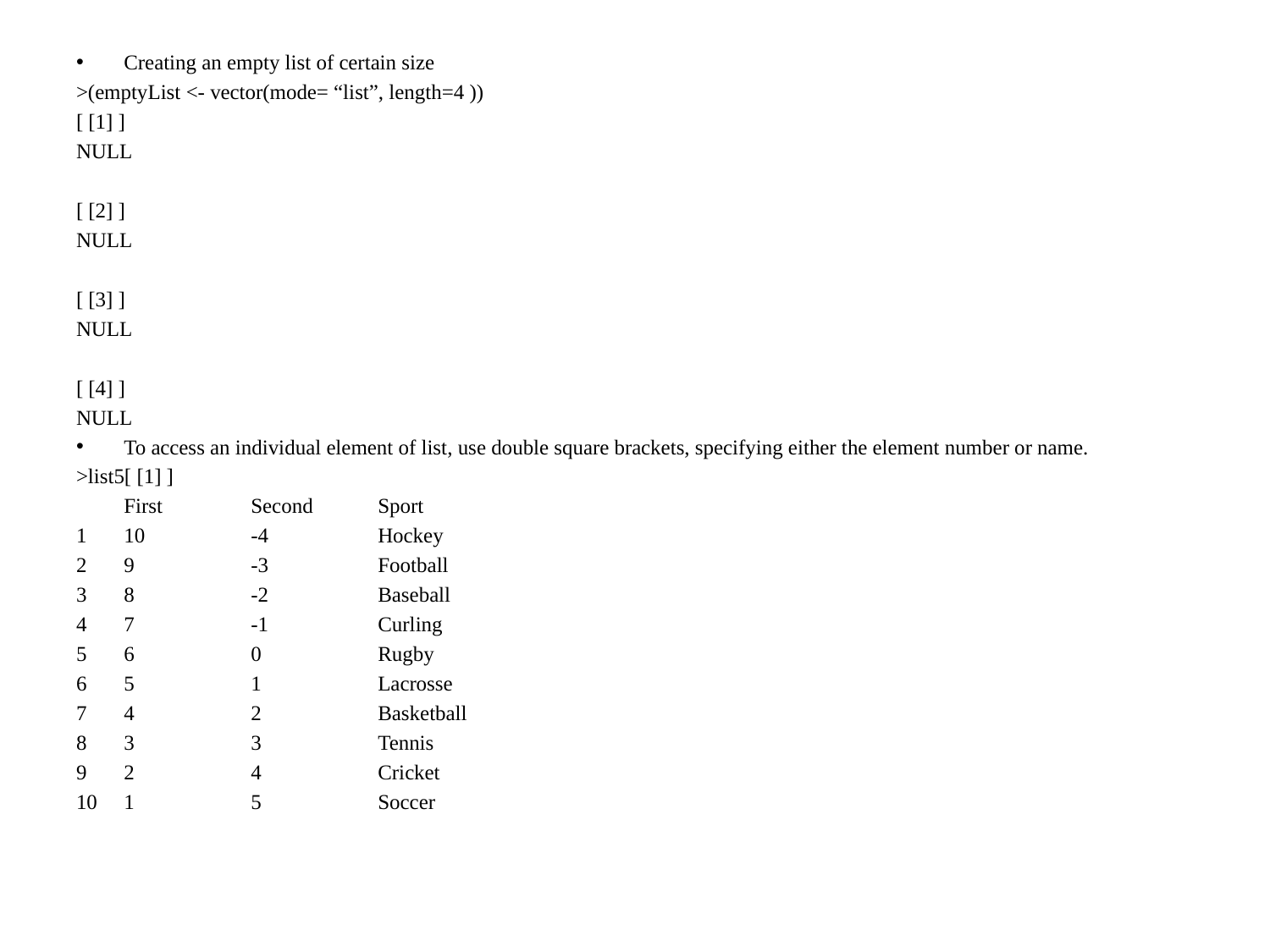

Creating an empty list of certain size
>(emptyList <- vector(mode= “list”, length=4 ))
[ [1] ]
NULL

[ [2] ]
NULL

[ [3] ]
NULL

[ [4] ]
NULL
To access an individual element of list, use double square brackets, specifying either the element number or name.
>list5[ [1] ]
	First	Second	Sport
10	-4	Hockey
9	-3	Football
8	-2	Baseball
7	-1	Curling
6	0	Rugby
5	1	Lacrosse
4	2	Basketball
3	3	Tennis
2	4	Cricket
1	5	Soccer